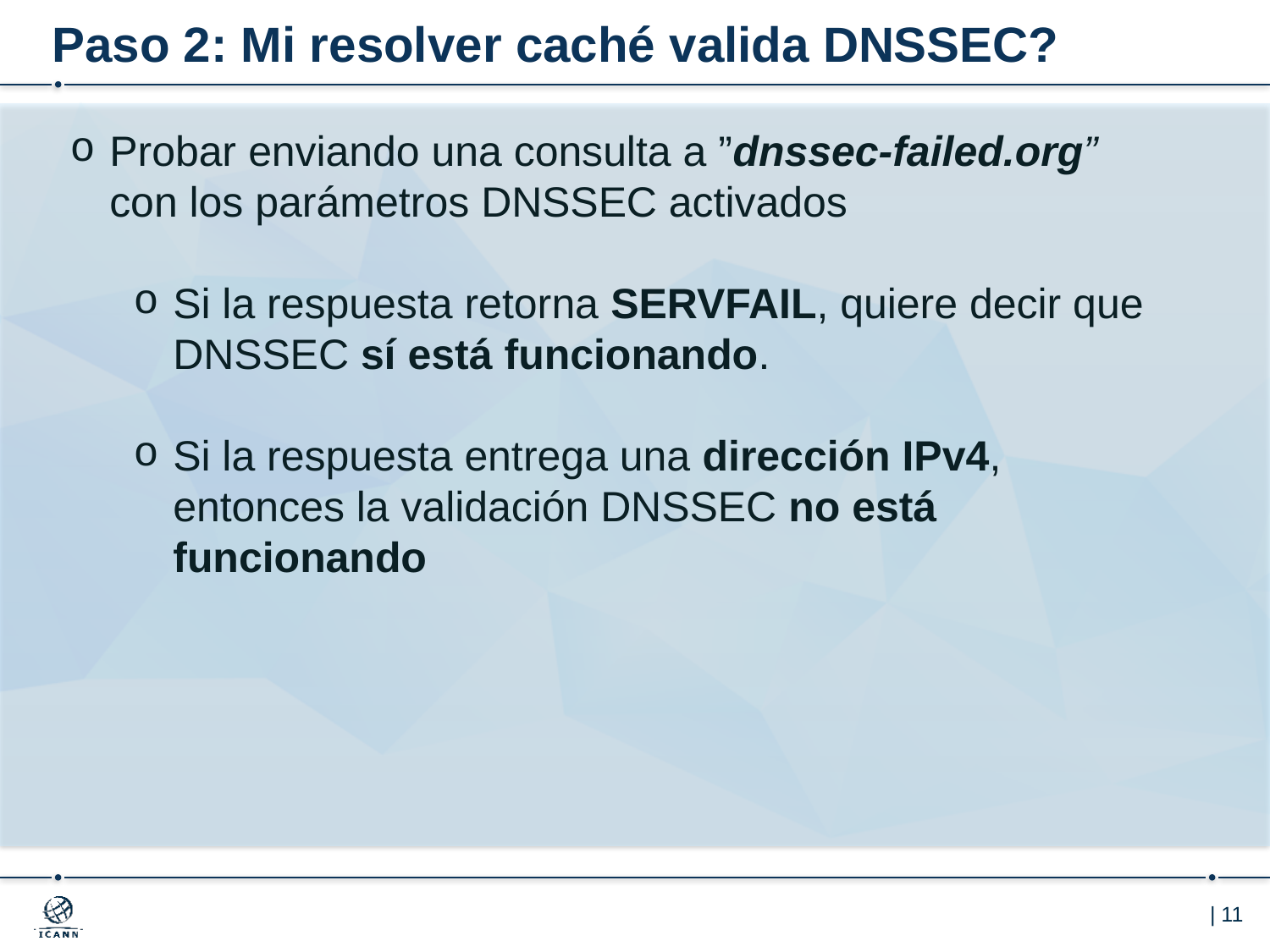

# Paso 2: Mi resolver caché valida DNSSEC?
Probar enviando una consulta a ”dnssec-failed.org” con los parámetros DNSSEC activados
Si la respuesta retorna SERVFAIL, quiere decir que DNSSEC sí está funcionando.
Si la respuesta entrega una dirección IPv4, entonces la validación DNSSEC no está funcionando